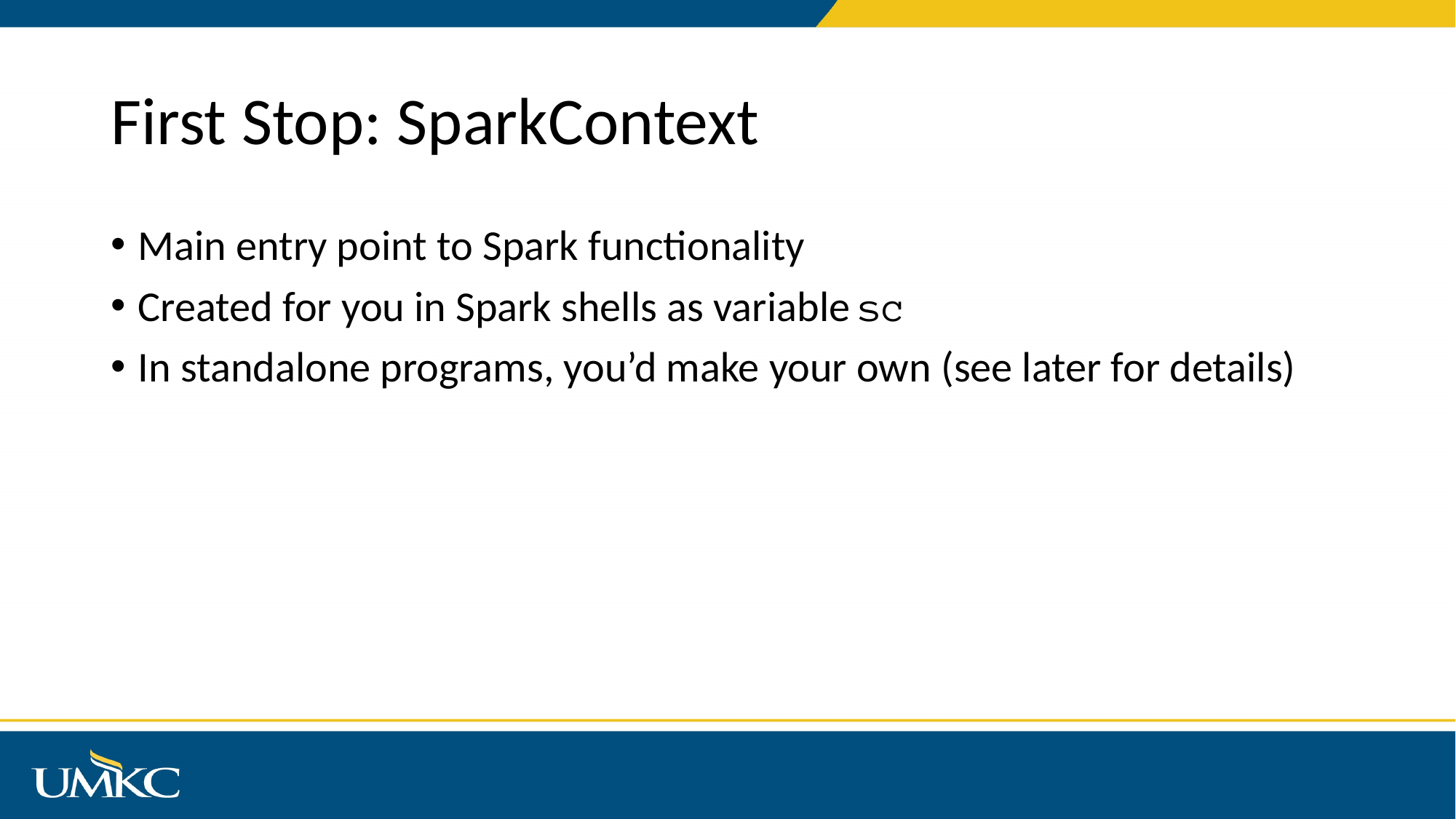

# First Stop: SparkContext
Main entry point to Spark functionality
Created for you in Spark shells as variable sc
In standalone programs, you’d make your own (see later for details)